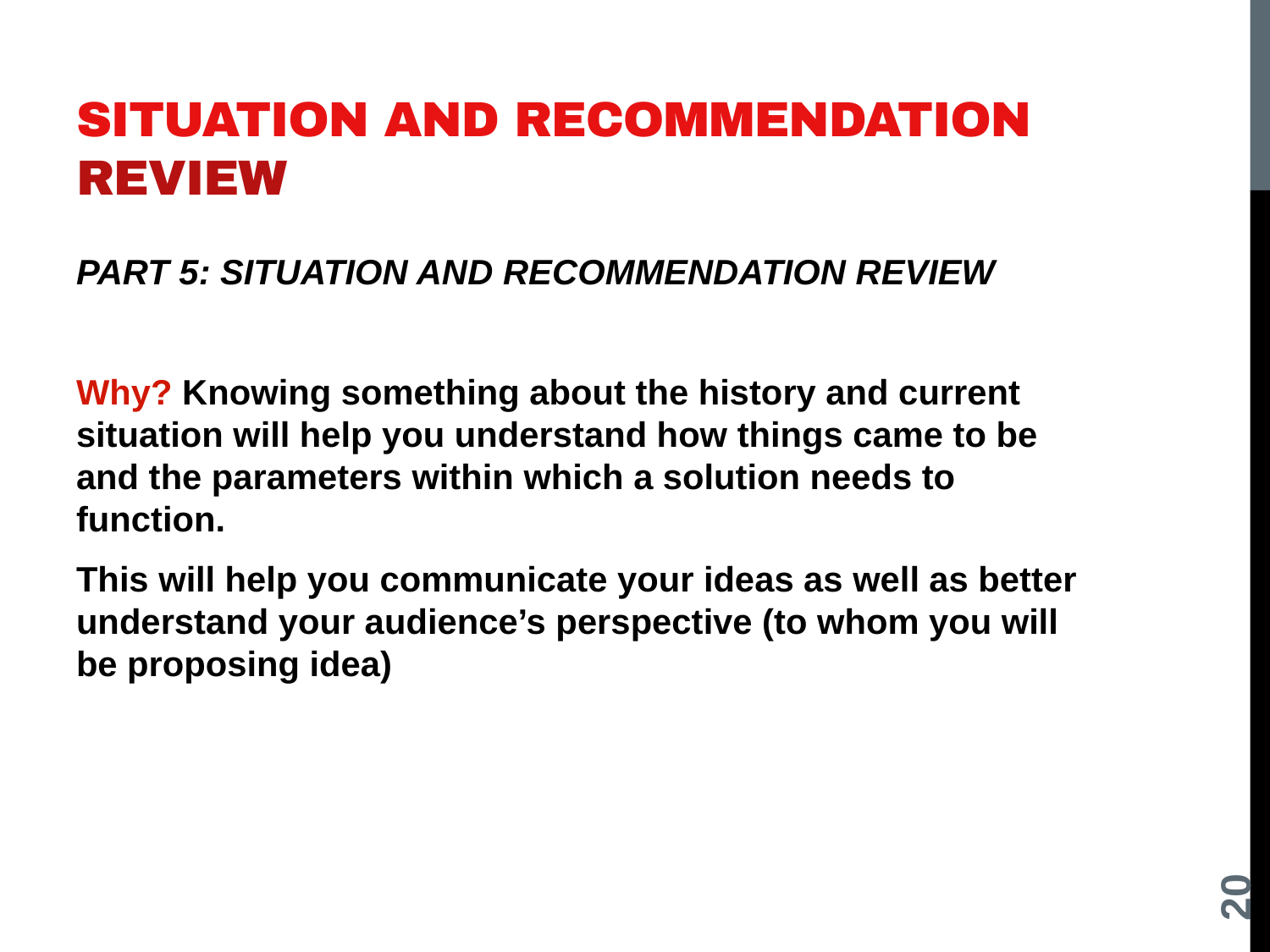

# Situation and recommendation review
Part 5: Situation and Recommendation Review

Why? Knowing something about the history and current situation will help you understand how things came to be and the parameters within which a solution needs to function.
This will help you communicate your ideas as well as better understand your audience’s perspective (to whom you will be proposing idea)
20